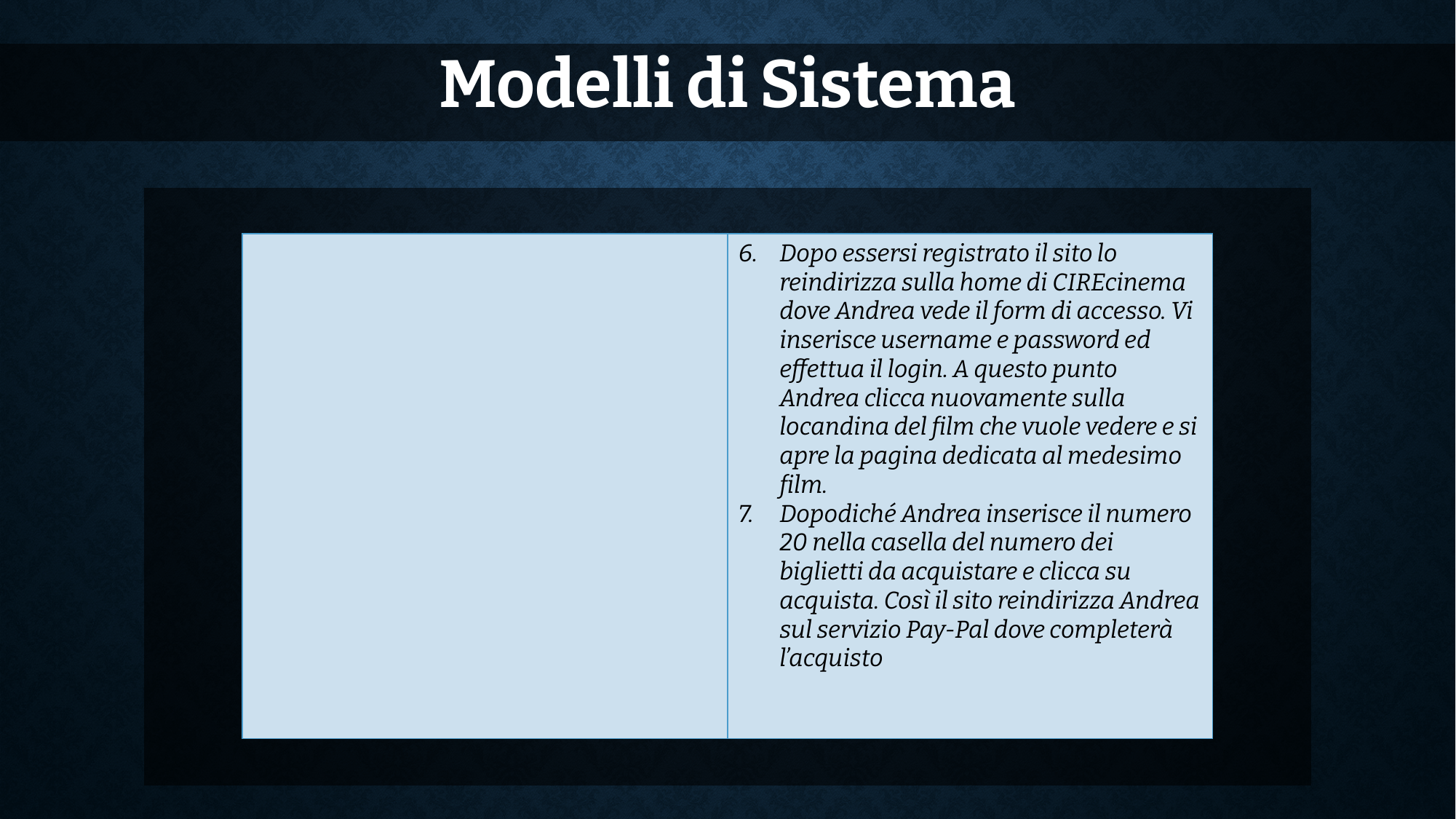

Modelli di Sistema

|  | Dopo essersi registrato il sito lo reindirizza sulla home di CIREcinema dove Andrea vede il form di accesso. Vi inserisce username e password ed effettua il login. A questo punto Andrea clicca nuovamente sulla locandina del film che vuole vedere e si apre la pagina dedicata al medesimo film. Dopodiché Andrea inserisce il numero 20 nella casella del numero dei biglietti da acquistare e clicca su acquista. Così il sito reindirizza Andrea sul servizio Pay-Pal dove completerà l’acquisto |
| --- | --- |